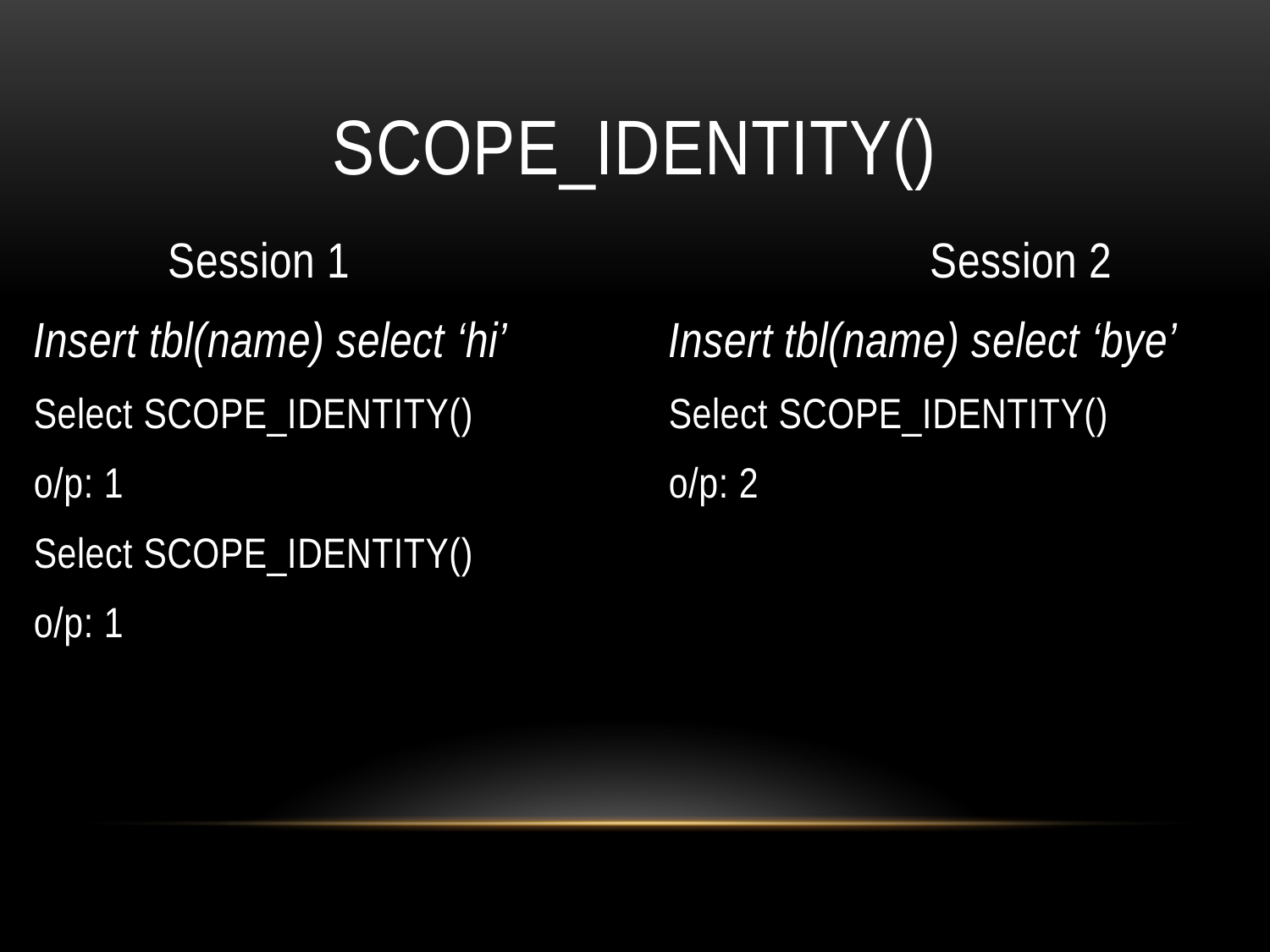

# SCOPE_IDENTITY()
Session 1					Session 2
Insert tbl(name) select ‘hi’ 		Insert tbl(name) select ‘bye’
Select SCOPE_IDENTITY()		Select SCOPE_IDENTITY()
o/p: 1 					o/p: 2
Select SCOPE_IDENTITY()
o/p: 1